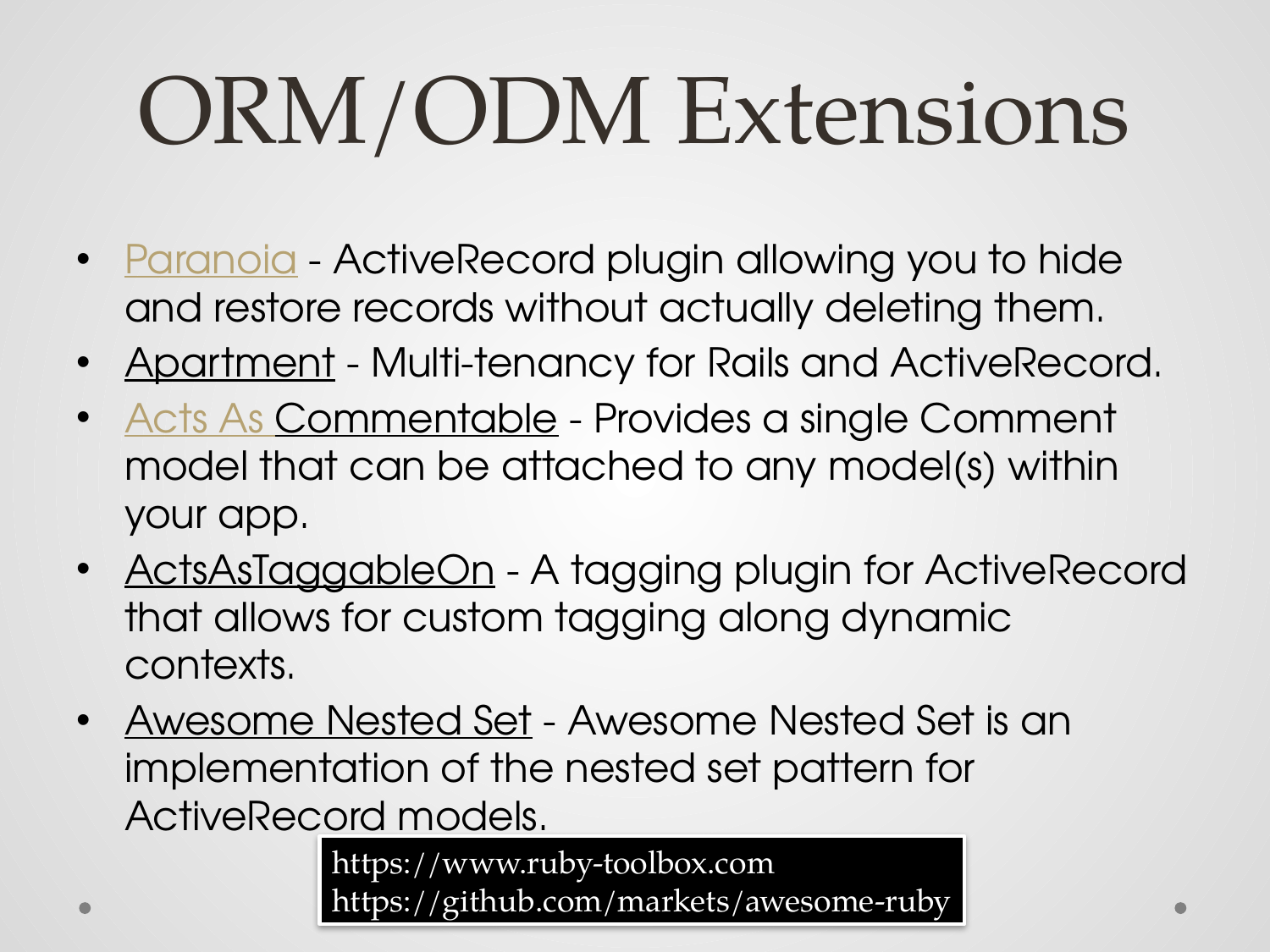

# ORM/ODM Extensions
Paranoia - ActiveRecord plugin allowing you to hide and restore records without actually deleting them.
Apartment - Multi-tenancy for Rails and ActiveRecord.
Acts As Commentable - Provides a single Comment model that can be attached to any model(s) within your app.
ActsAsTaggableOn - A tagging plugin for ActiveRecord that allows for custom tagging along dynamic contexts.
Awesome Nested Set - Awesome Nested Set is an implementation of the nested set pattern for ActiveRecord models.
https://www.ruby-toolbox.com
https://github.com/markets/awesome-ruby